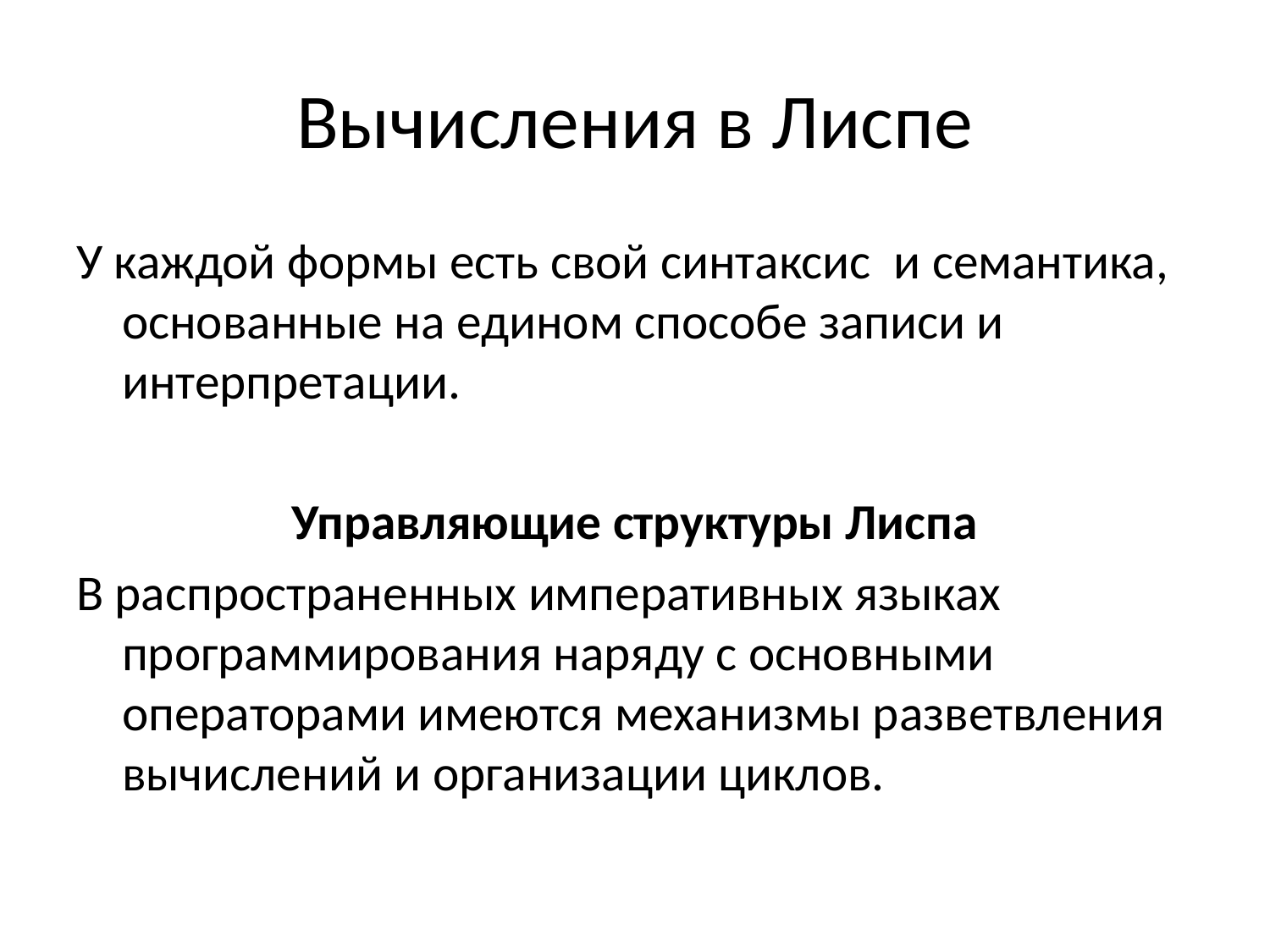

# Вычисления в Лиспе
У каждой формы есть свой синтаксис  и семантика, основанные на едином способе записи и интерпретации.

Управляющие структуры Лиспа
В распространенных императивных языках программирования наряду с основными операторами имеются механизмы разветвления вычислений и организации циклов.